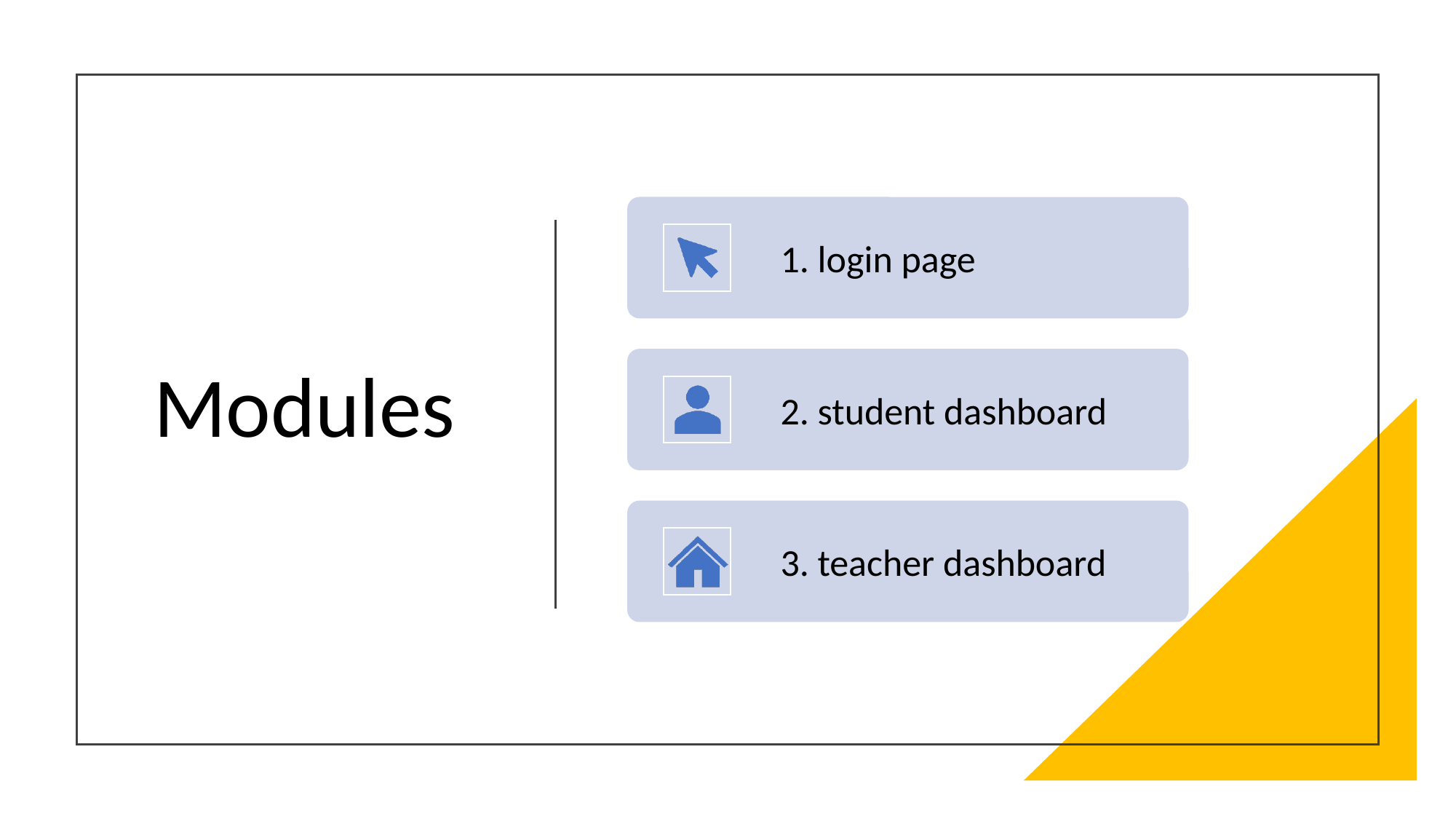

# Modules
1. login page
2. student dashboard
3. teacher dashboard